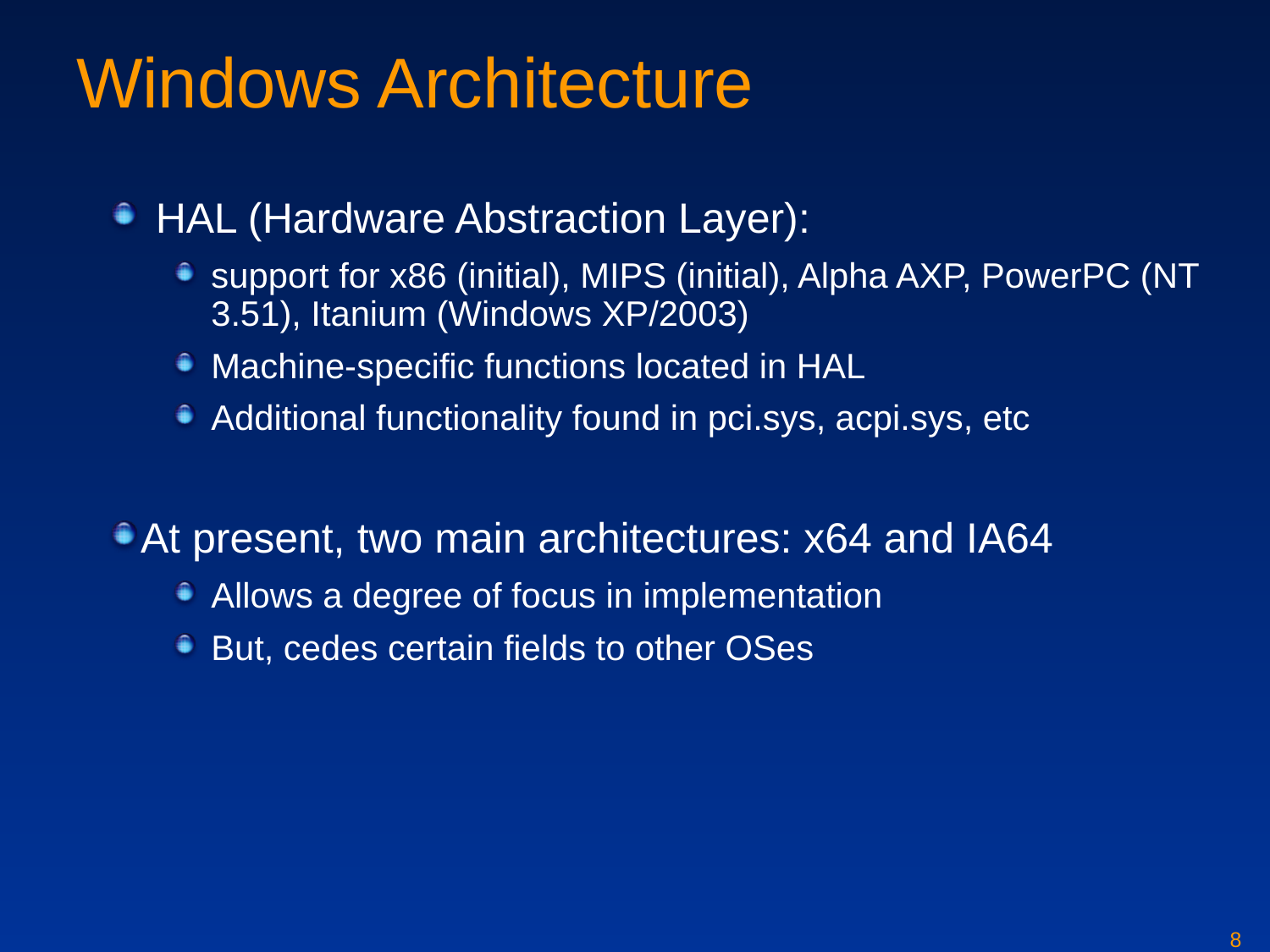

# Windows Architecture
HAL (Hardware Abstraction Layer):
support for x86 (initial), MIPS (initial), Alpha AXP, PowerPC (NT 3.51), Itanium (Windows XP/2003)
Machine-specific functions located in HAL
Additional functionality found in pci.sys, acpi.sys, etc

At present, two main architectures: x64 and IA64
Allows a degree of focus in implementation
But, cedes certain fields to other OSes

8